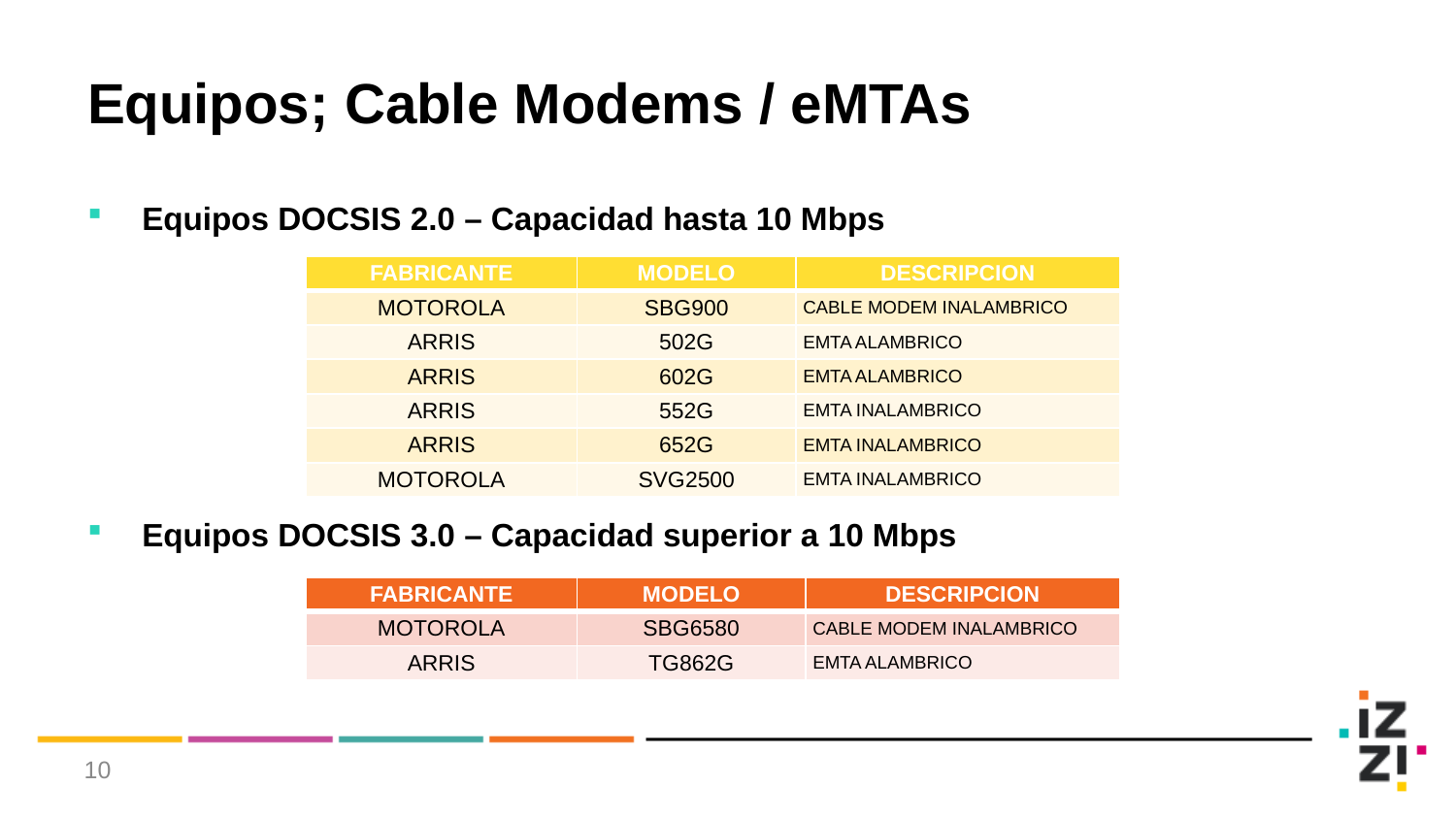

# Equipos; Cable Modems / eMTAs
Equipos DOCSIS 2.0 – Capacidad hasta 10 Mbps

Equipos DOCSIS 3.0 – Capacidad superior a 10 Mbps
| FABRICANTE | MODELO | DESCRIPCION |
| --- | --- | --- |
| MOTOROLA | SBG900 | CABLE MODEM INALAMBRICO |
| ARRIS | 502G | EMTA ALAMBRICO |
| ARRIS | 602G | EMTA ALAMBRICO |
| ARRIS | 552G | EMTA INALAMBRICO |
| ARRIS | 652G | EMTA INALAMBRICO |
| MOTOROLA | SVG2500 | EMTA INALAMBRICO |
| FABRICANTE | MODELO | DESCRIPCION |
| --- | --- | --- |
| MOTOROLA | SBG6580 | CABLE MODEM INALAMBRICO |
| ARRIS | TG862G | EMTA ALAMBRICO |
10